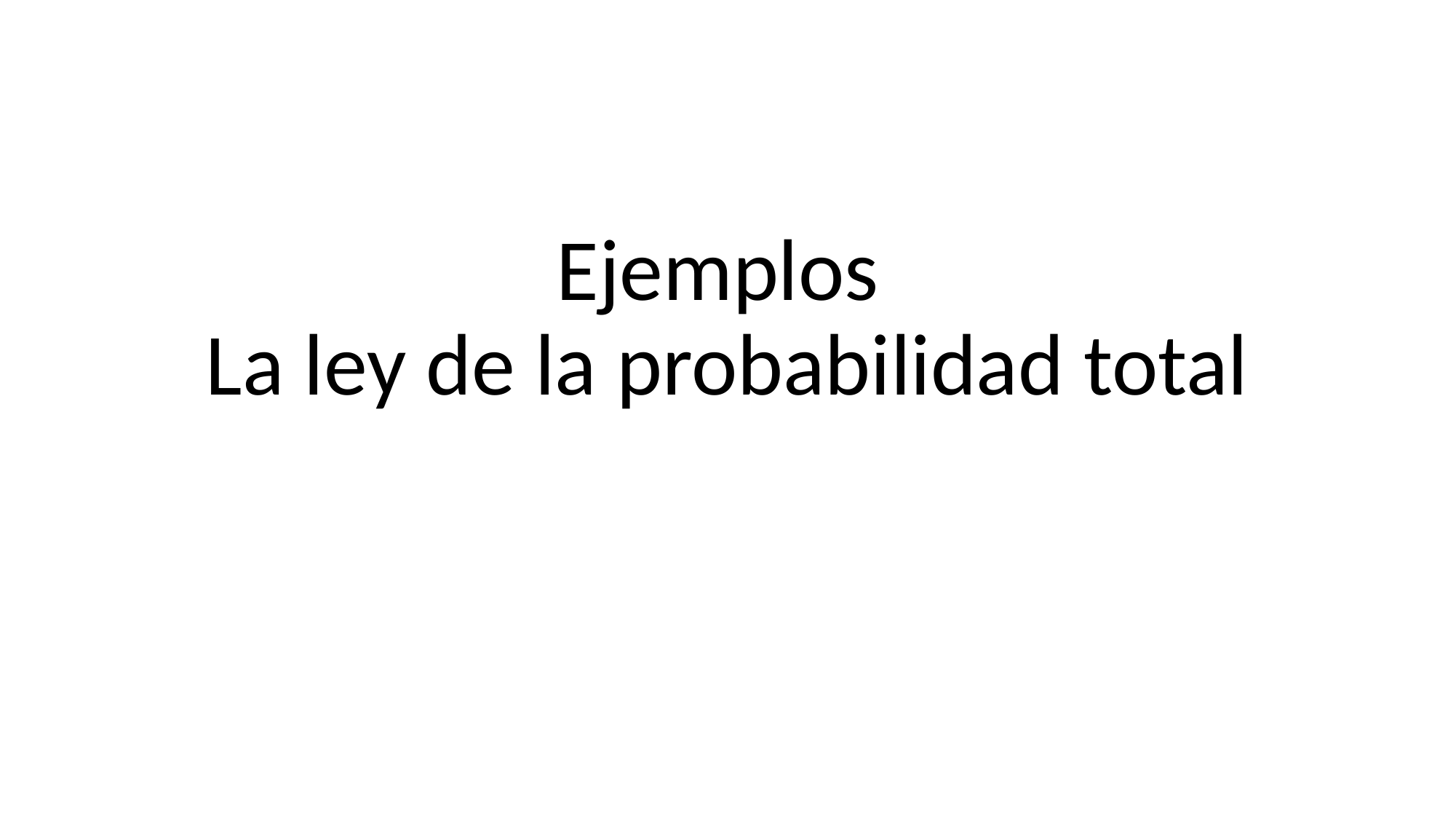

# Ejemplos La ley de la probabilidad total